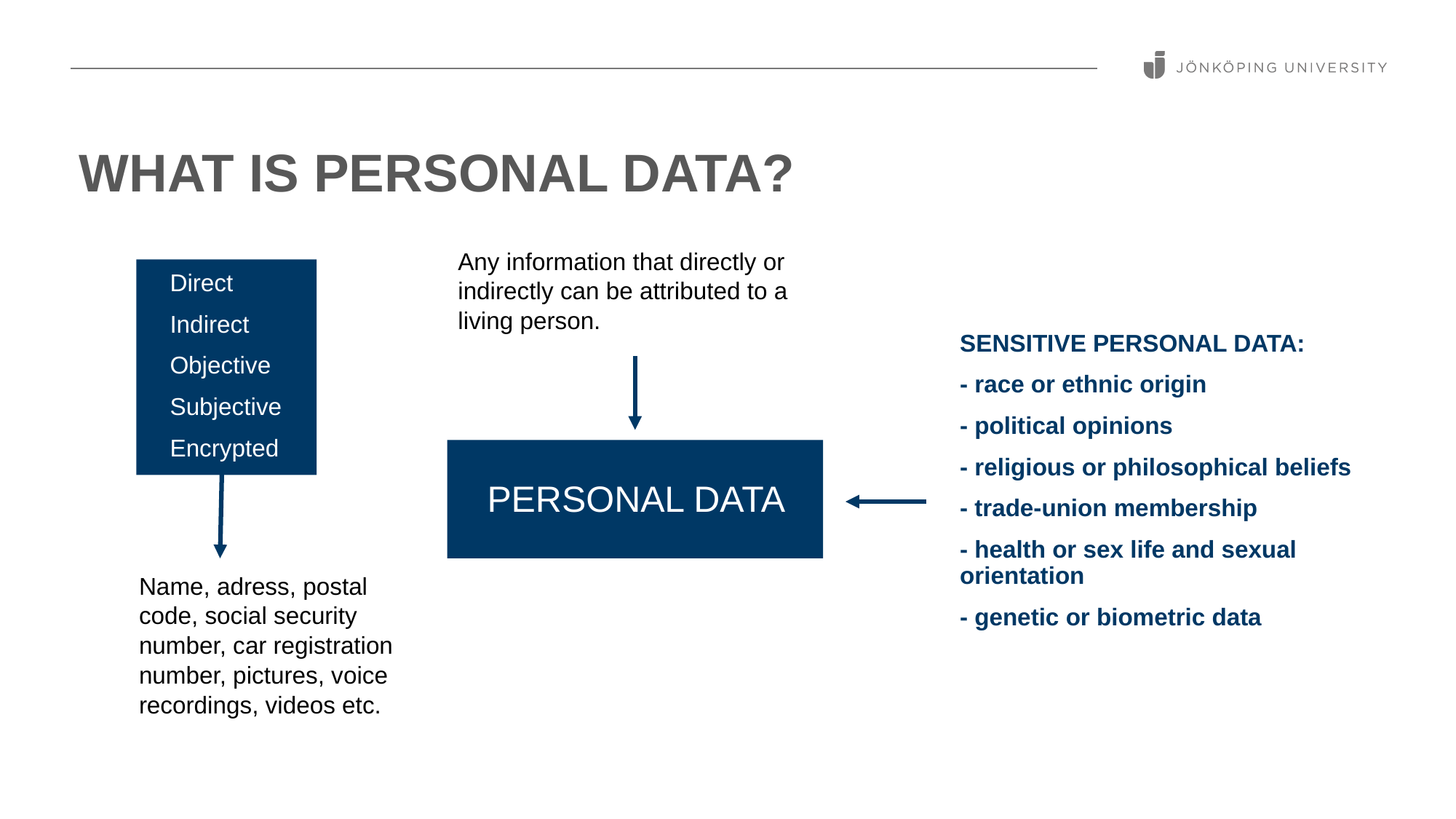

# What is personal data?
Any information that directly or indirectly can be attributed to a living person.

Direct
Indirect
Objective
Subjective
Encrypted
SENSITIVE PERSONAL DATA:
- race or ethnic origin
- political opinions
- religious or philosophical beliefs
- trade-union membership
- health or sex life and sexual orientation
- genetic or biometric data

Personal data
Name, adress, postal code, social security number, car registration number, pictures, voice recordings, videos etc.